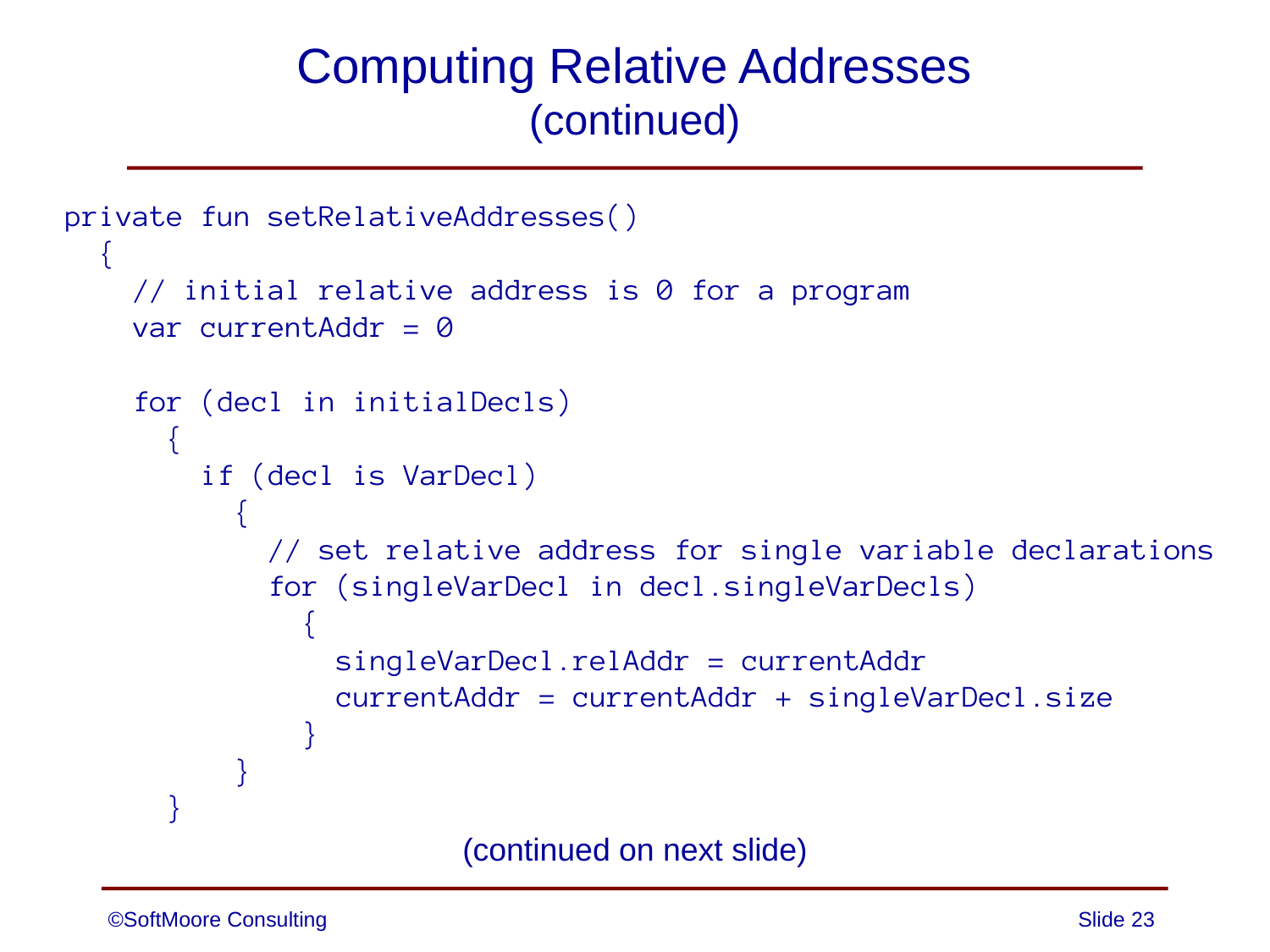

# Computing Relative Addresses (continued)
private fun setRelativeAddresses()
  {
    // initial relative address is 0 for a program
    var currentAddr = 0

    for (decl in initialDecls)
      {
        if (decl is VarDecl)
          {
            // set relative address for single variable declarations
            for (singleVarDecl in decl.singleVarDecls)
              {
                singleVarDecl.relAddr = currentAddr
                currentAddr = currentAddr + singleVarDecl.size
              }
          }
      }
(continued on next slide)
©SoftMoore Consulting
Slide 23